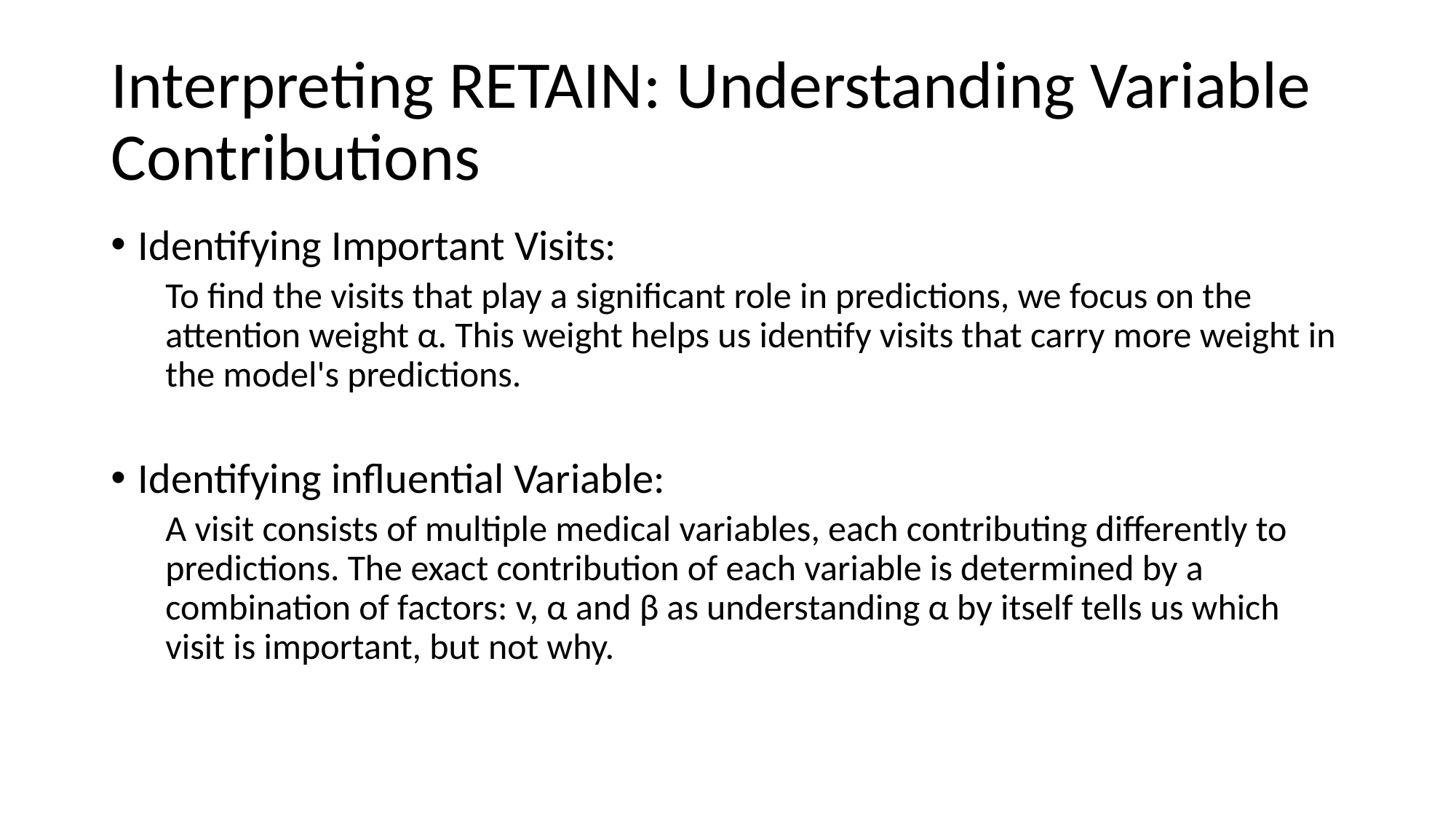

# Interpreting RETAIN: Understanding Variable Contributions
Identifying Important Visits:
To find the visits that play a significant role in predictions, we focus on the attention weight α. This weight helps us identify visits that carry more weight in the model's predictions.

Identifying influential Variable:
A visit consists of multiple medical variables, each contributing differently to predictions. The exact contribution of each variable is determined by a combination of factors: v, α and β as understanding α by itself tells us which visit is important, but not why.